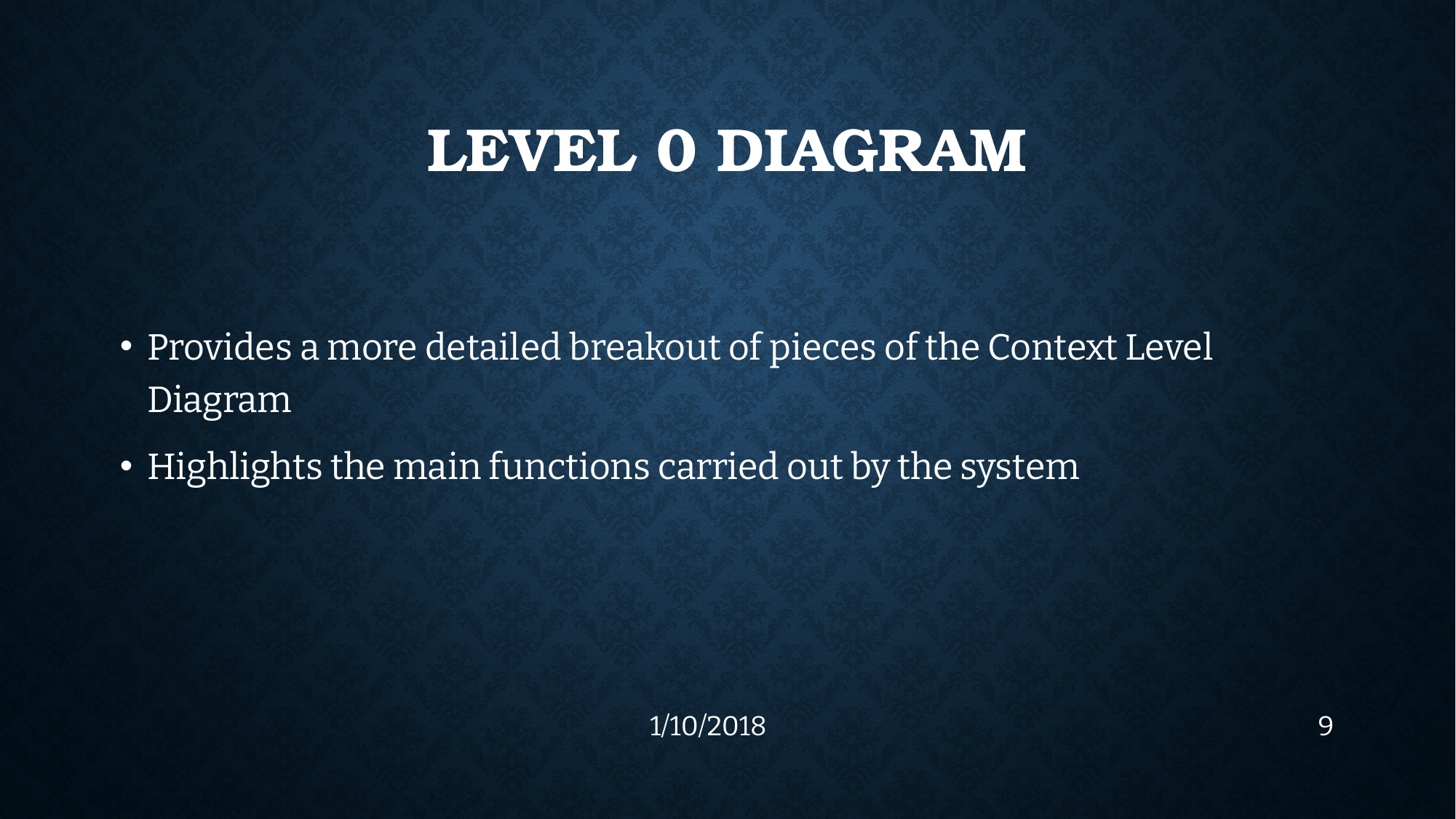

# Level 0 diagram

Provides a more detailed breakout of pieces of the Context Level Diagram
Highlights the main functions carried out by the system

1/10/2018
9